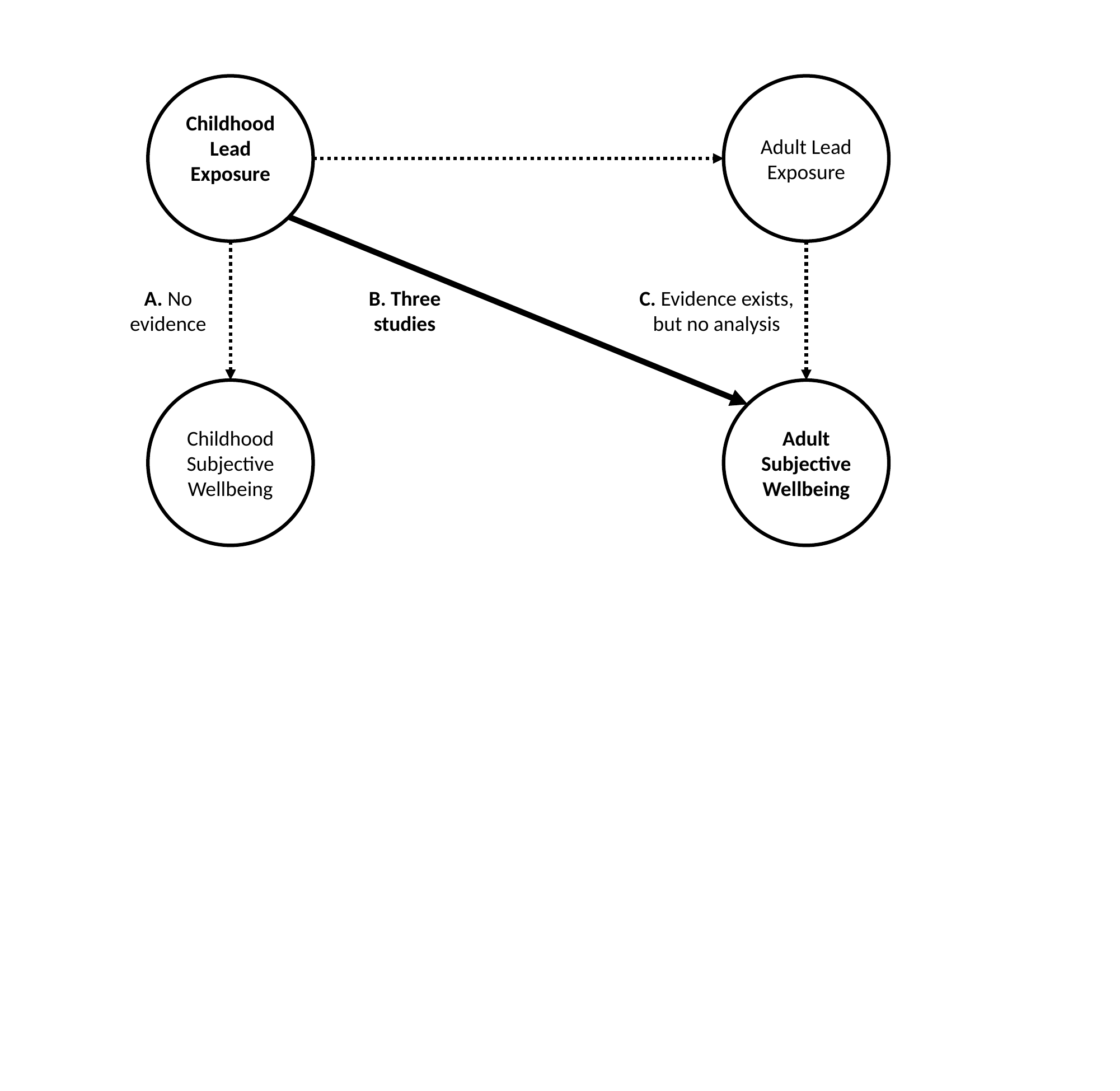

Childhood Lead Exposure

Adult Lead Exposure
Childhood Subjective
Wellbeing
B. Three studies
C. Evidence exists, but no analysis
A. No evidence
Adult Subjective
Wellbeing